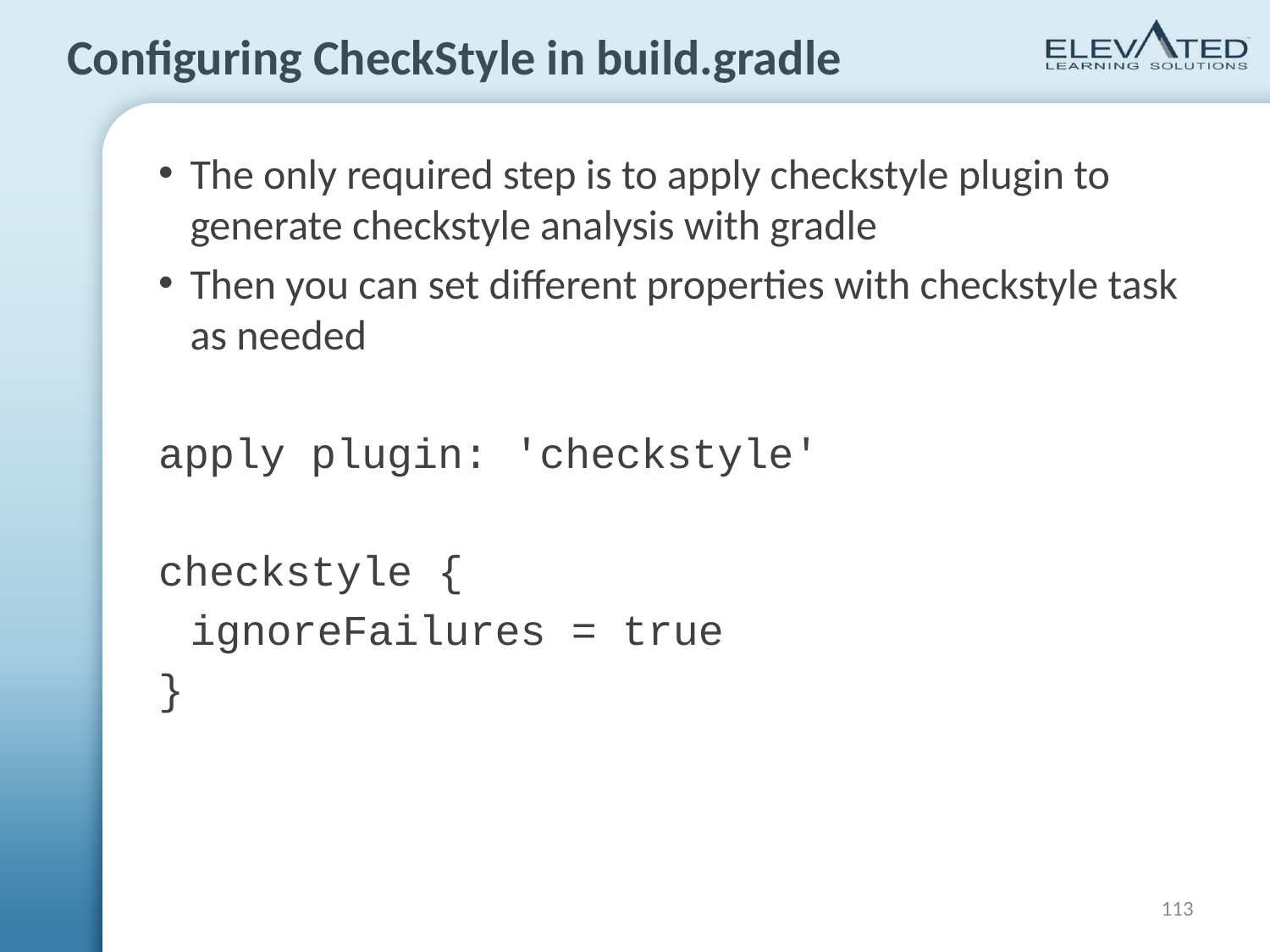

# Configuring CheckStyle in build.gradle
The only required step is to apply checkstyle plugin to generate checkstyle analysis with gradle
Then you can set different properties with checkstyle task as needed

apply plugin: 'checkstyle'

checkstyle {
	ignoreFailures = true
}
113